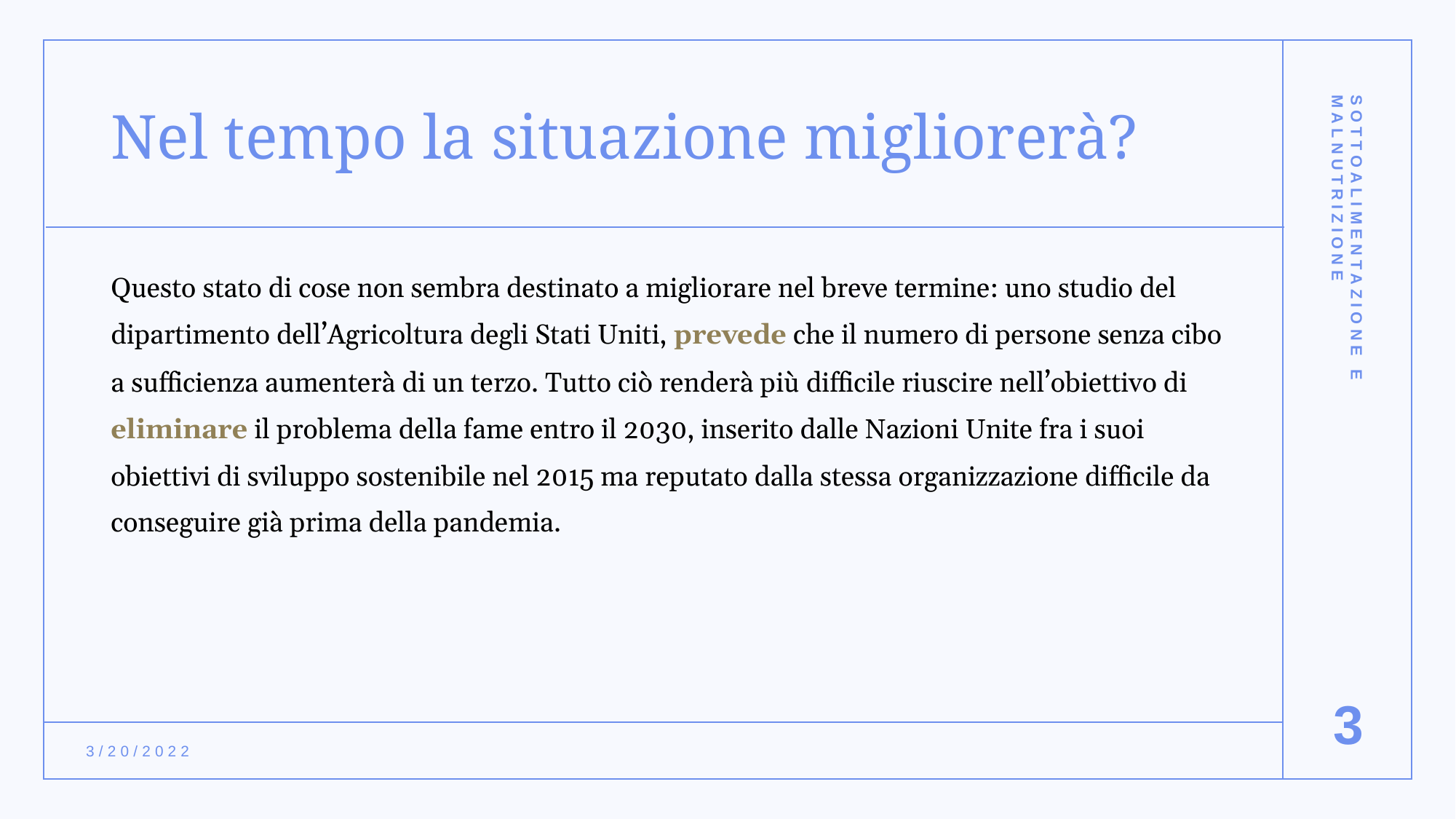

# Nel tempo la situazione migliorerà?
Questo stato di cose non sembra destinato a migliorare nel breve termine: uno studio del dipartimento dell’Agricoltura degli Stati Uniti, prevede che il numero di persone senza cibo a sufficienza aumenterà di un terzo. Tutto ciò renderà più difficile riuscire nell’obiettivo di eliminare il problema della fame entro il 2030, inserito dalle Nazioni Unite fra i suoi obiettivi di sviluppo sostenibile nel 2015 ma reputato dalla stessa organizzazione difficile da conseguire già prima della pandemia.
Sottoalimentazione e Malnutrizione
3
3/20/2022